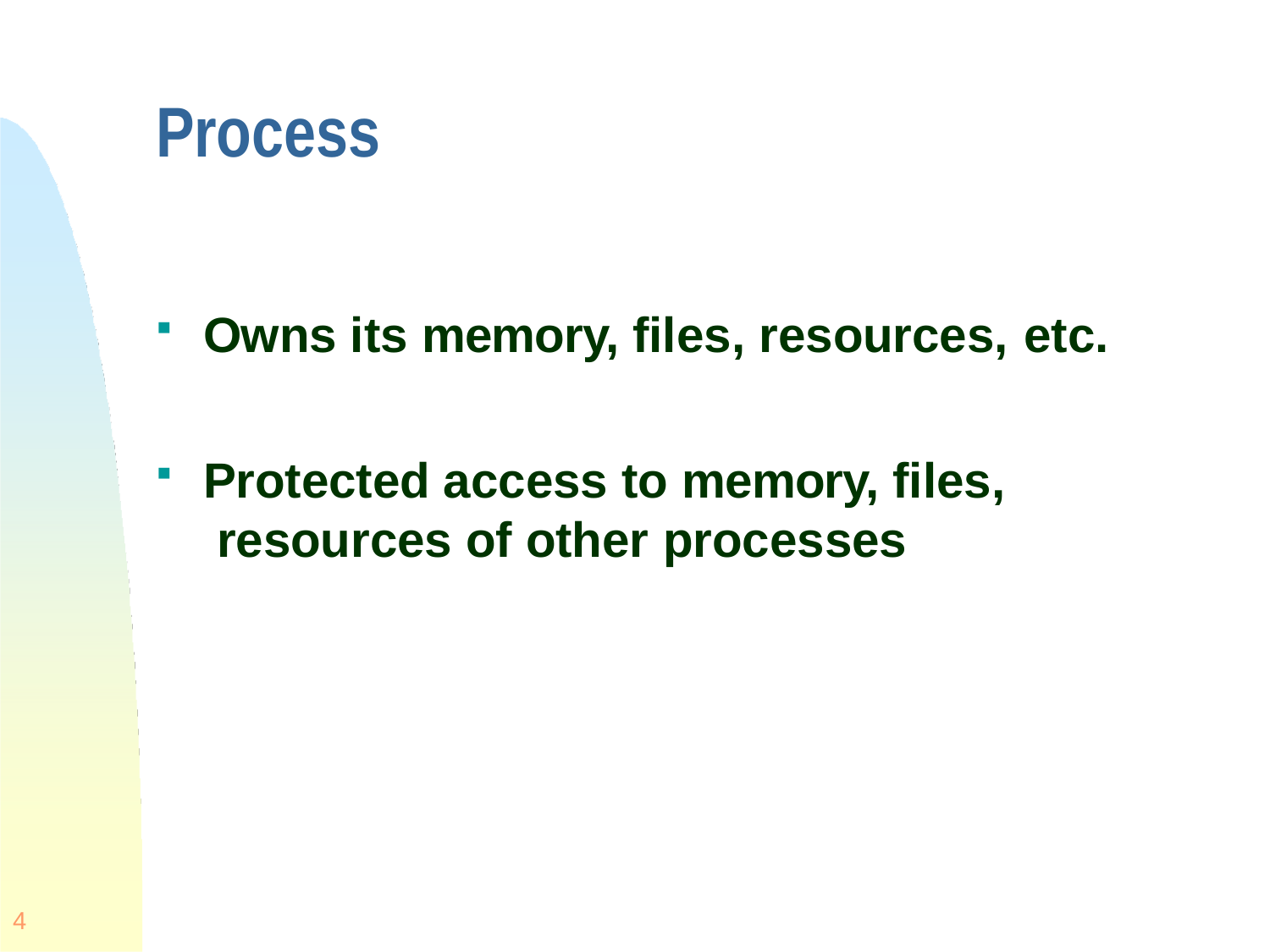

# Process
Owns its memory, files, resources, etc.

Protected access to memory, files,  resources of other processes
4